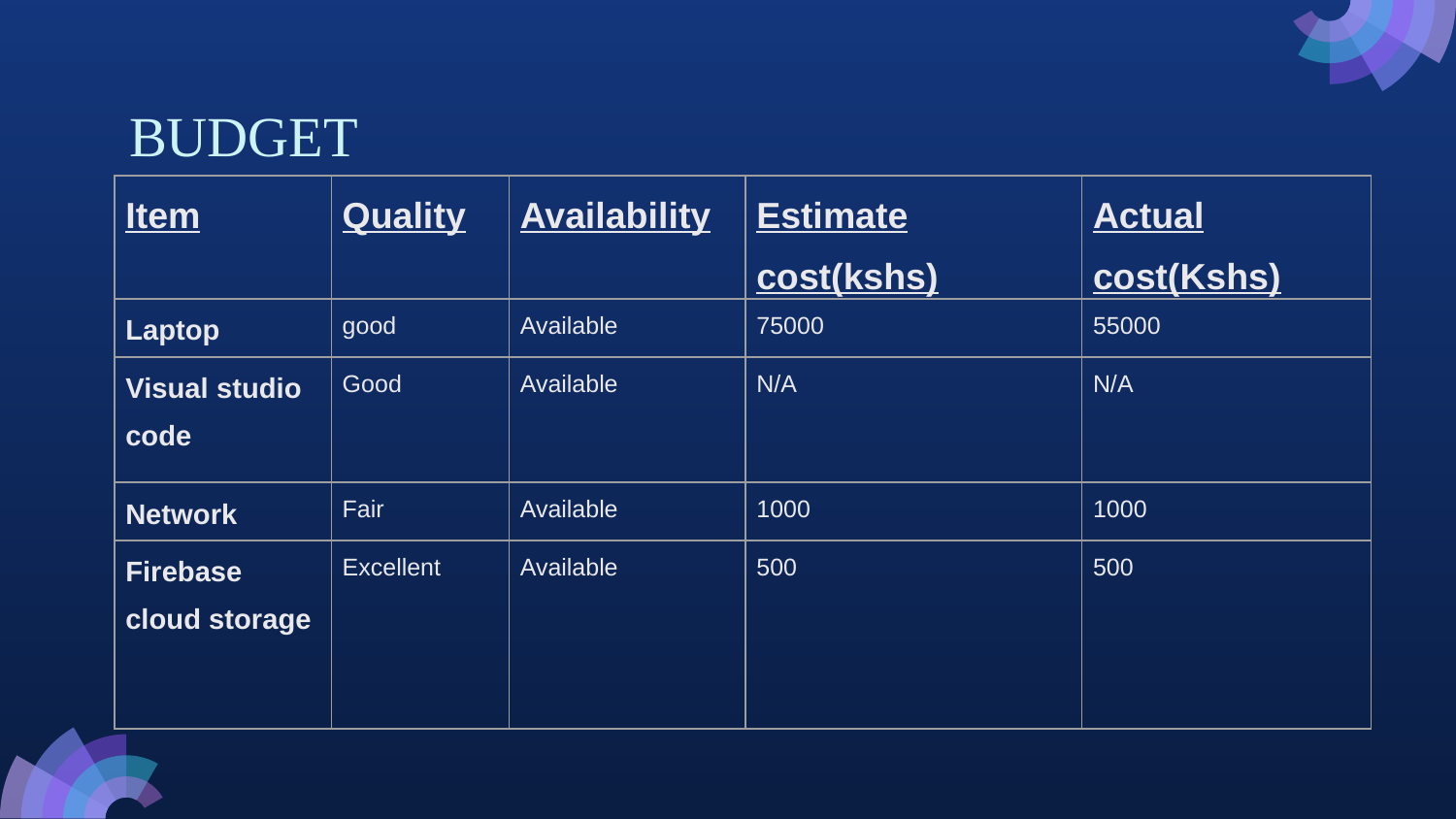

# BUDGET
| Item | Quality | Availability | Estimate cost(kshs) | Actual cost(Kshs) |
| --- | --- | --- | --- | --- |
| Laptop | good | Available | 75000 | 55000 |
| Visual studio code | Good | Available | N/A | N/A |
| Network | Fair | Available | 1000 | 1000 |
| Firebase cloud storage | Excellent | Available | 500 | 500 |